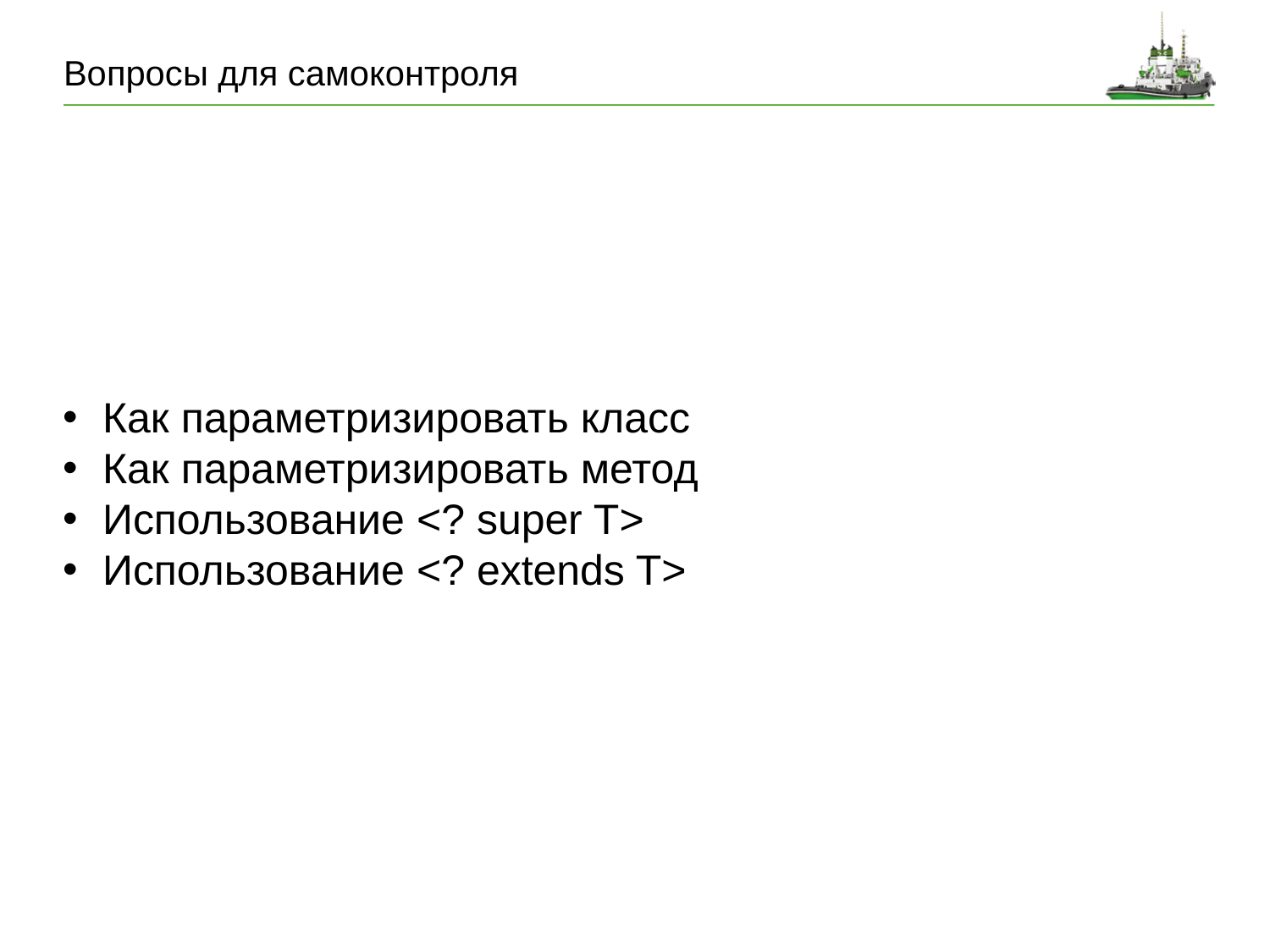

# Вопросы для самоконтроля
Как параметризировать класс
Как параметризировать метод
Использование <? super T>
Использование <? extends T>